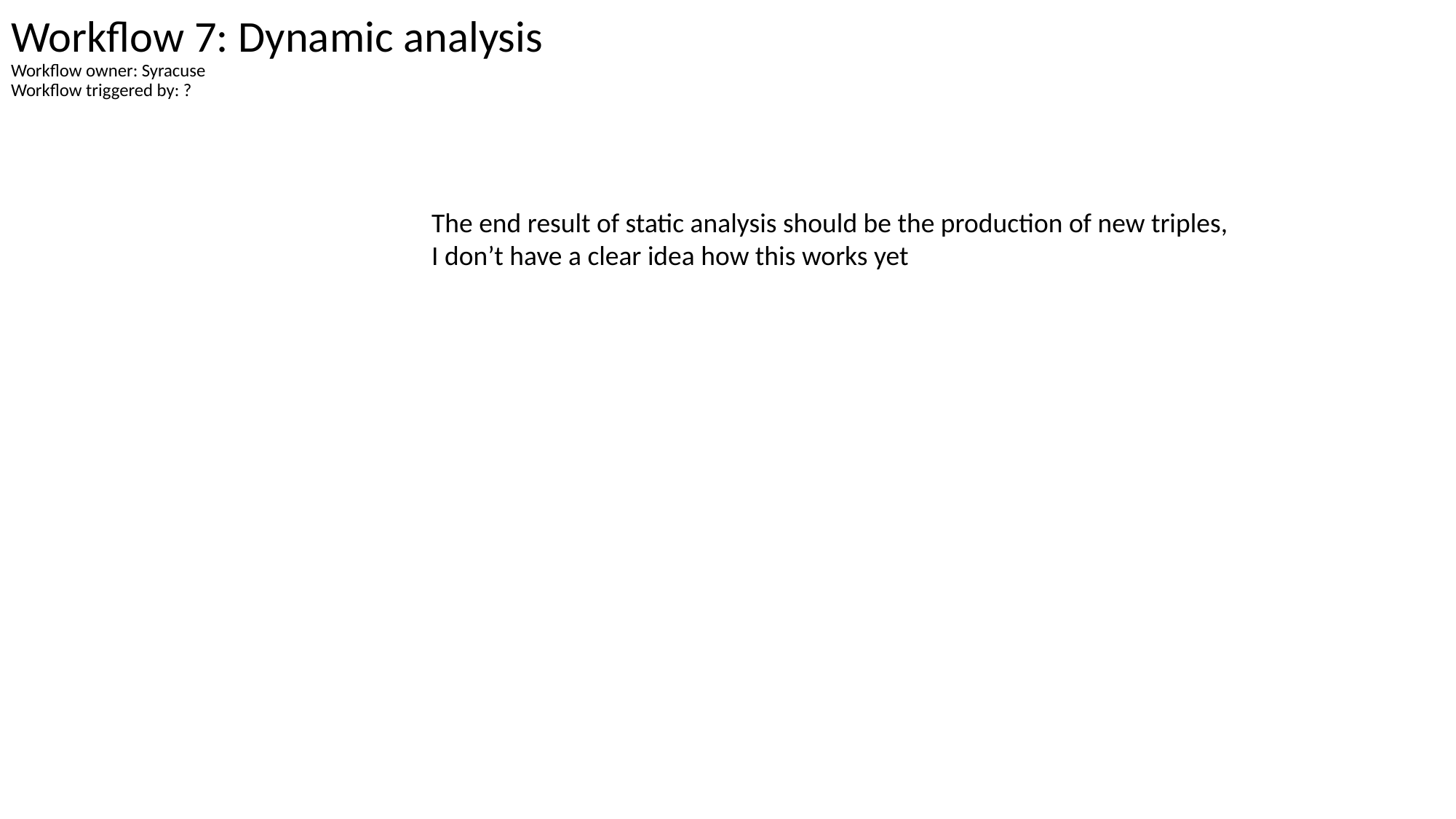

# Workflow 7: Dynamic analysis Workflow owner: Syracuse Workflow triggered by: ?
The end result of static analysis should be the production of new triples,
I don’t have a clear idea how this works yet